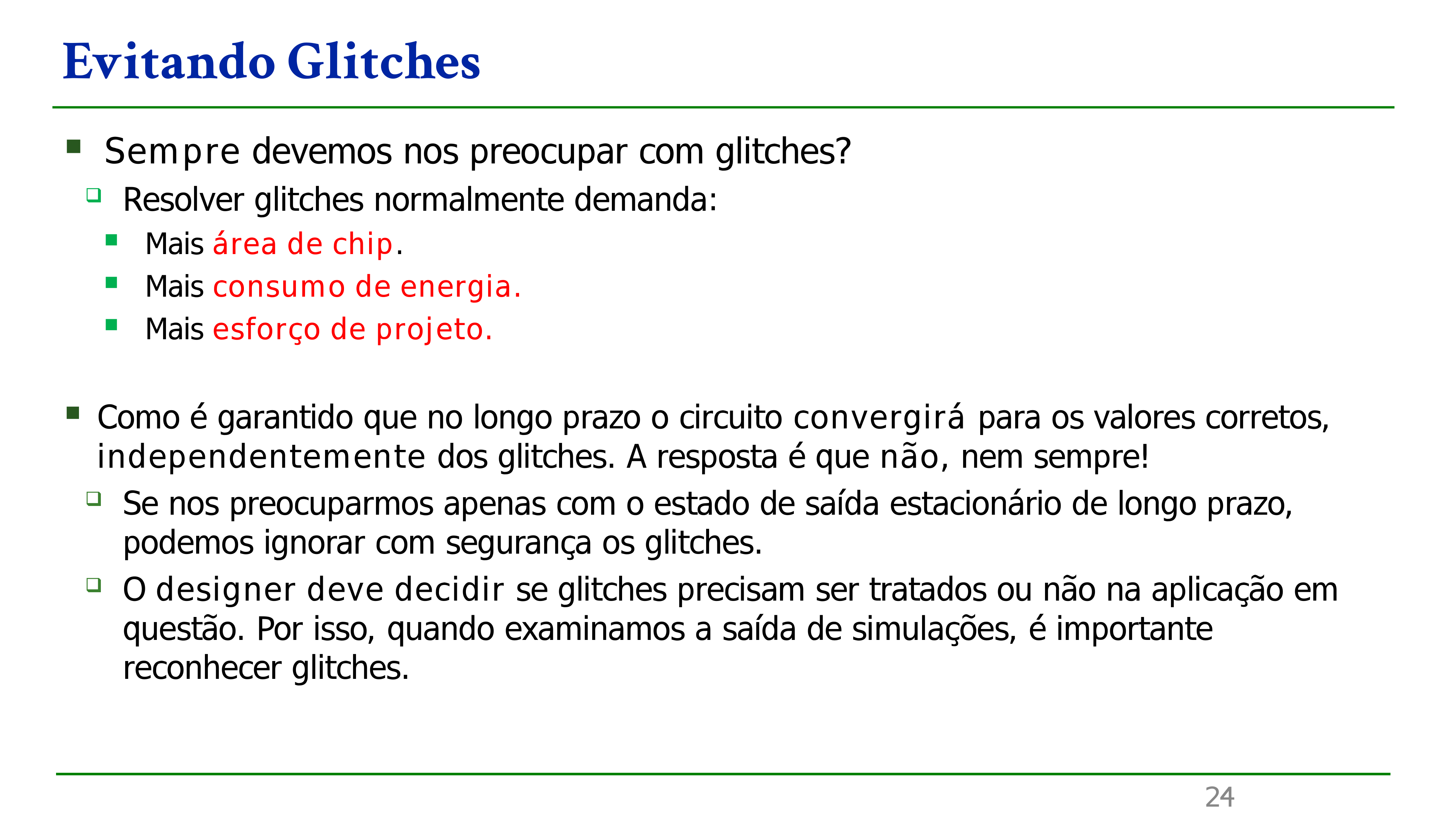

# Evitando Glitches
Sempre devemos nos preocupar com glitches?
Resolver glitches normalmente demanda:
Mais área de chip.
Mais consumo de energia.
Mais esforço de projeto.

Como é garantido que no longo prazo o circuito convergirá para os valores corretos, independentemente dos glitches. A resposta é que não, nem sempre!
Se nos preocuparmos apenas com o estado de saída estacionário de longo prazo, podemos ignorar com segurança os glitches.
O designer deve decidir se glitches precisam ser tratados ou não na aplicação em questão. Por isso, quando examinamos a saída de simulações, é importante reconhecer glitches.
24